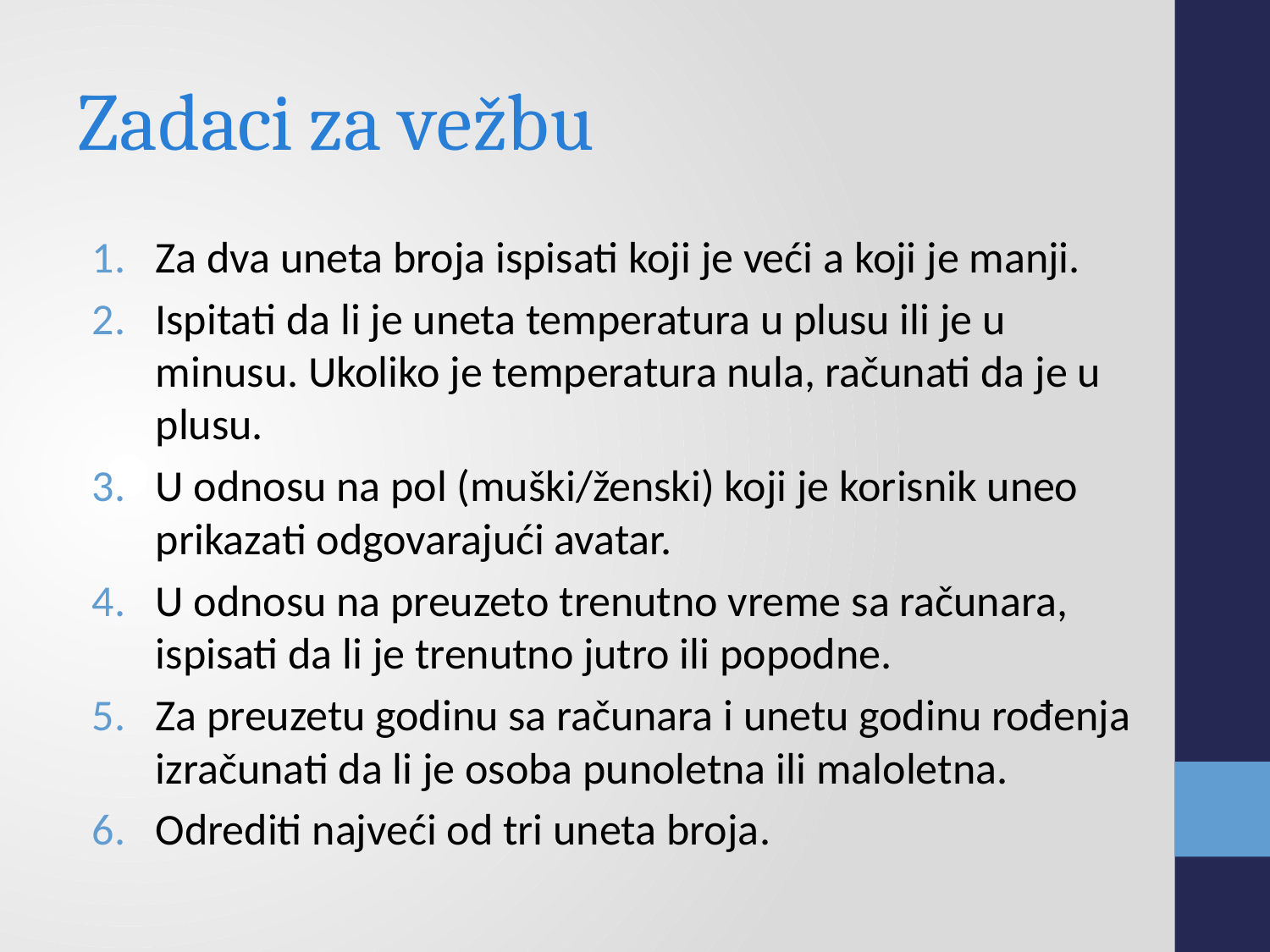

# Zadaci za vežbu
Za dva uneta broja ispisati koji je veći a koji je manji.
Ispitati da li je uneta temperatura u plusu ili je u minusu. Ukoliko je temperatura nula, računati da je u plusu.
U odnosu na pol (muški/ženski) koji je korisnik uneo prikazati odgovarajući avatar.
U odnosu na preuzeto trenutno vreme sa računara, ispisati da li je trenutno jutro ili popodne.
Za preuzetu godinu sa računara i unetu godinu rođenja izračunati da li je osoba punoletna ili maloletna.
Odrediti najveći od tri uneta broja.